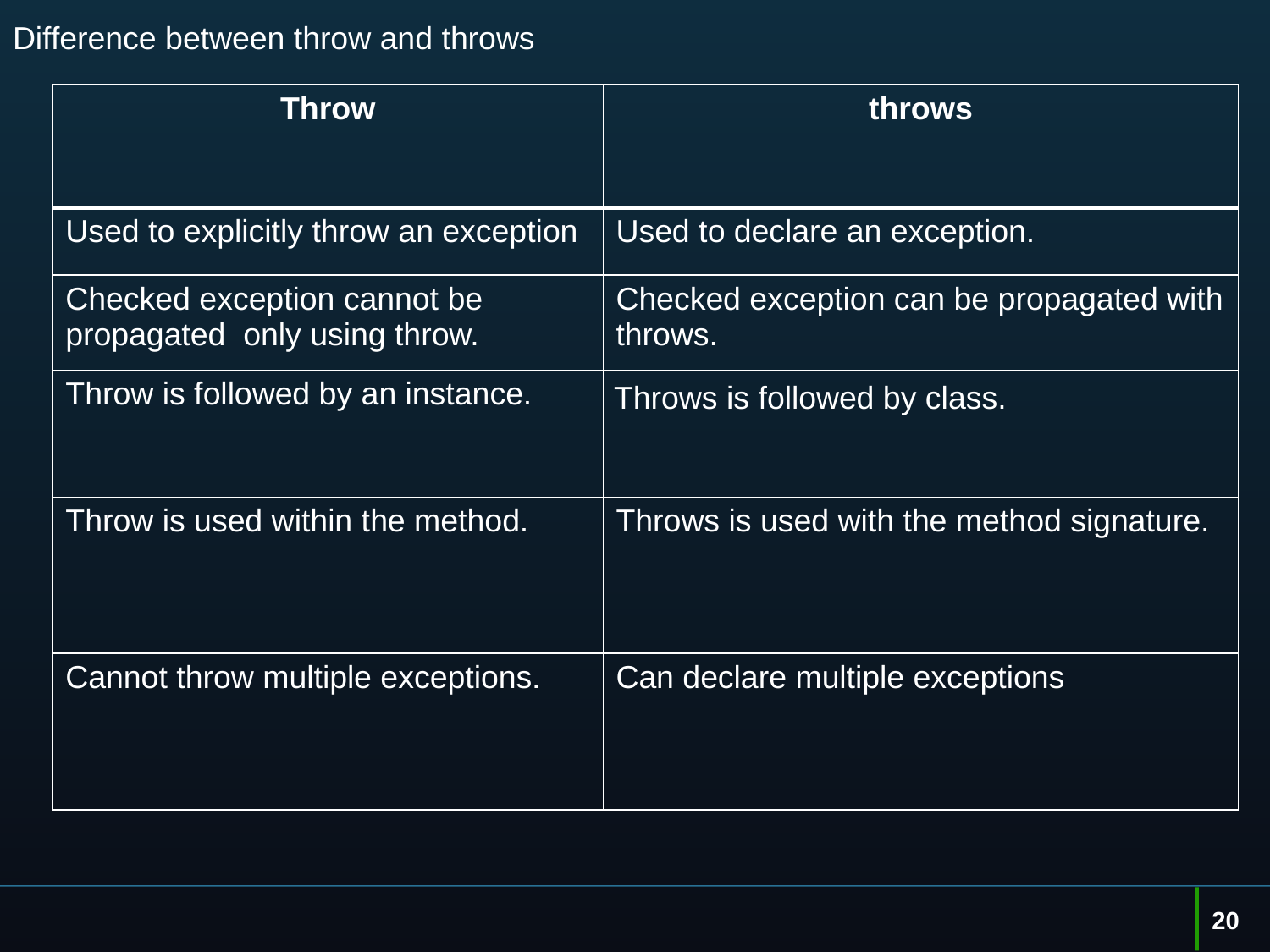

# Difference between throw and throws
| Throw | throws |
| --- | --- |
| Used to explicitly throw an exception | Used to declare an exception. |
| Checked exception cannot be propagated only using throw. | Checked exception can be propagated with throws. |
| Throw is followed by an instance. | Throws is followed by class. |
| Throw is used within the method. | Throws is used with the method signature. |
| Cannot throw multiple exceptions. | Can declare multiple exceptions |
20